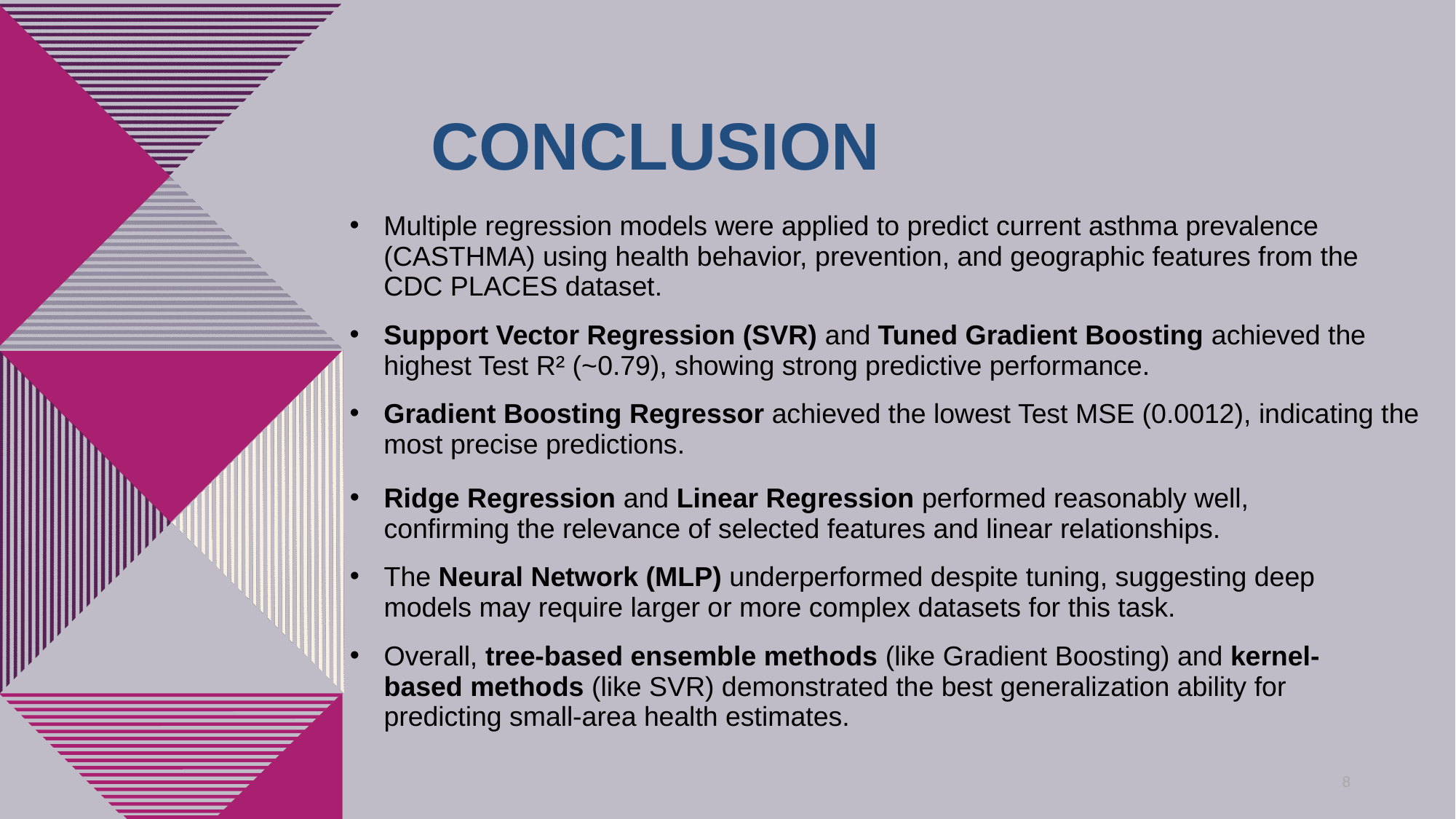

# Conclusion
Multiple regression models were applied to predict current asthma prevalence (CASTHMA) using health behavior, prevention, and geographic features from the CDC PLACES dataset.
Support Vector Regression (SVR) and Tuned Gradient Boosting achieved the highest Test R² (~0.79), showing strong predictive performance.
Gradient Boosting Regressor achieved the lowest Test MSE (0.0012), indicating the most precise predictions.

Ridge Regression and Linear Regression performed reasonably well, confirming the relevance of selected features and linear relationships.
The Neural Network (MLP) underperformed despite tuning, suggesting deep models may require larger or more complex datasets for this task.
Overall, tree-based ensemble methods (like Gradient Boosting) and kernel-based methods (like SVR) demonstrated the best generalization ability for predicting small-area health estimates.
8